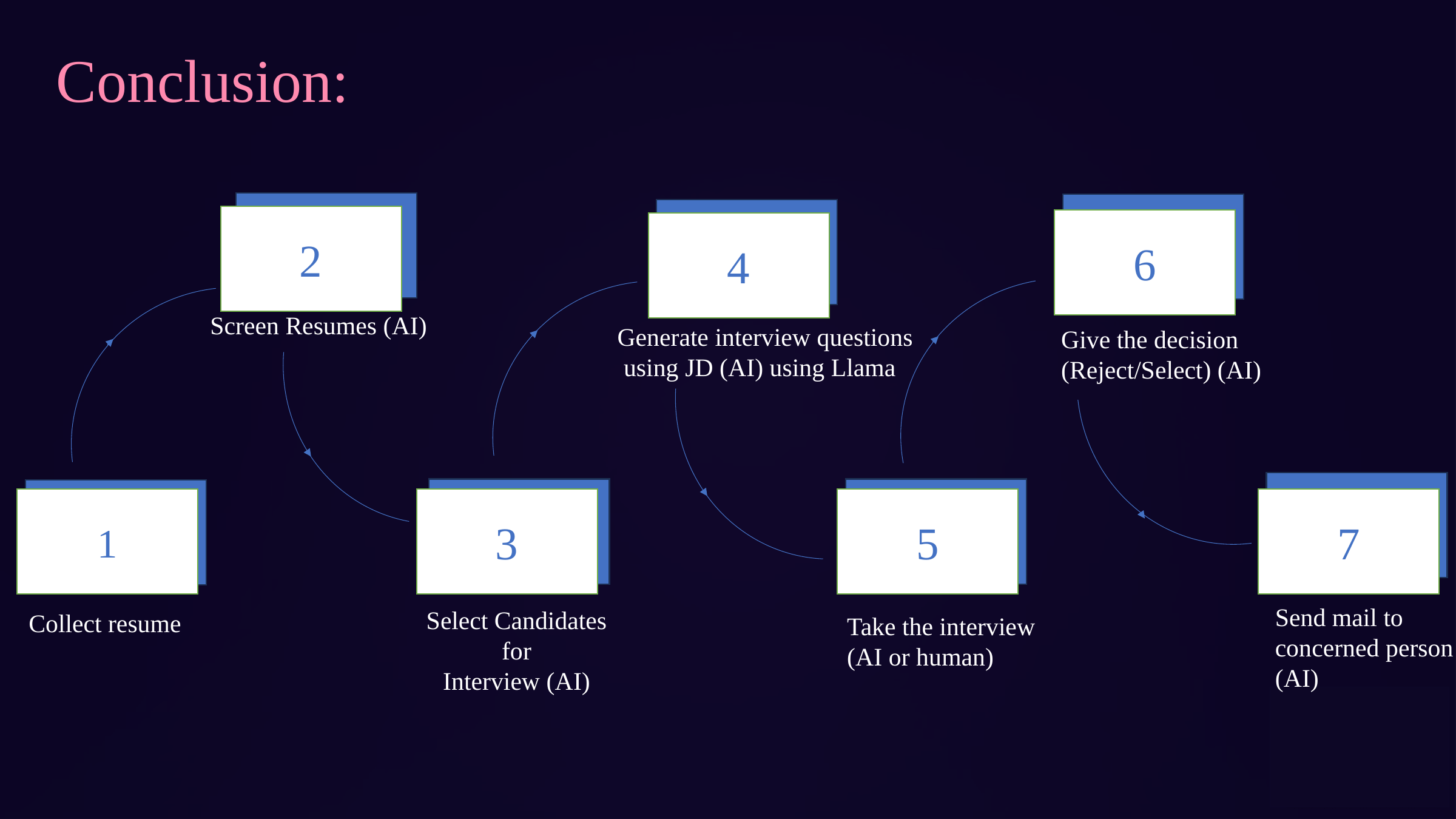

Conclusion:

2
6
4

Screen Resumes (AI)
Generate interview questions
 using JD (AI) using Llama
Give the decision
(Reject/Select) (AI)

5
7
1
3
Send mail to
concerned person
(AI)
Select Candidates
for
Interview (AI)
Collect resume
Take the interview
(AI or human)